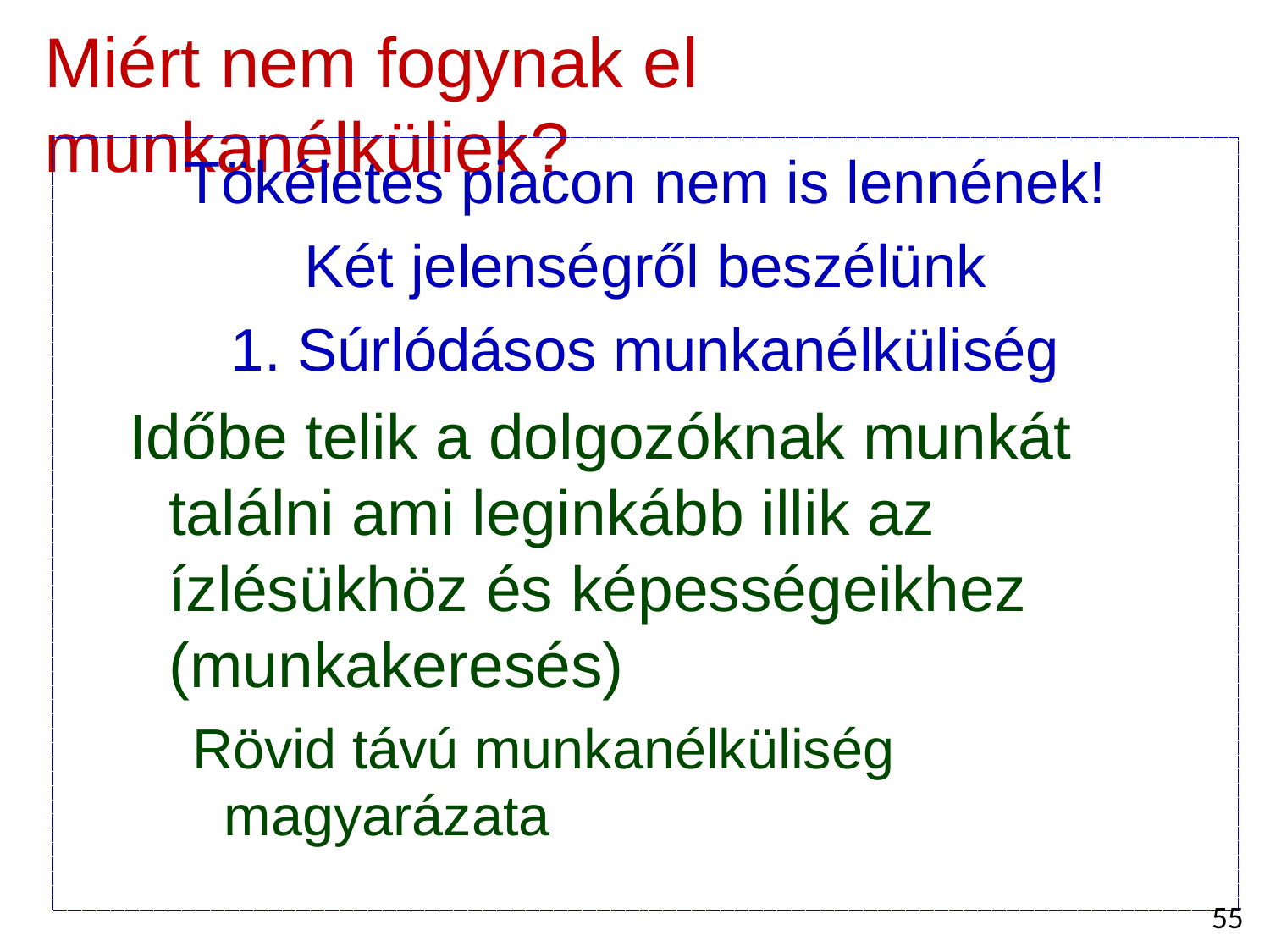

Miért nem fogynak el munkanélküliek?
Tökéletes piacon nem is lennének!
Két jelenségről beszélünk
1. Súrlódásos munkanélküliség
Időbe telik a dolgozóknak munkát találni ami leginkább illik az ízlésükhöz és képességeikhez (munkakeresés)
Rövid távú munkanélküliség magyarázata

55